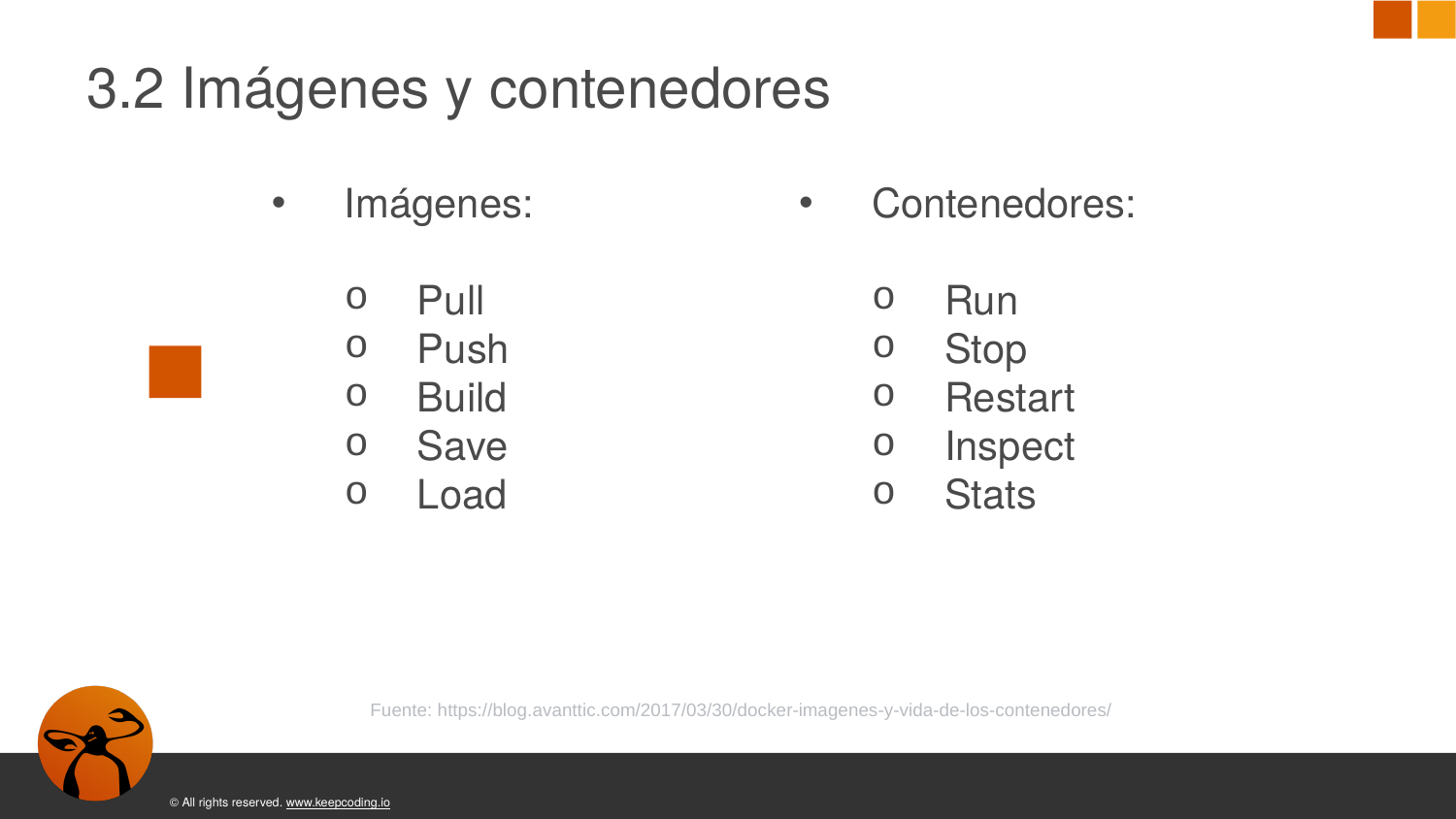

3.2 Imágenes y contenedores

Contenedores:

Run
Stop
Restart
Inspect
Stats
Imágenes:

Pull
Push
Build
Save
Load
Fuente: https://blog.avanttic.com/2017/03/30/docker-imagenes-y-vida-de-los-contenedores/